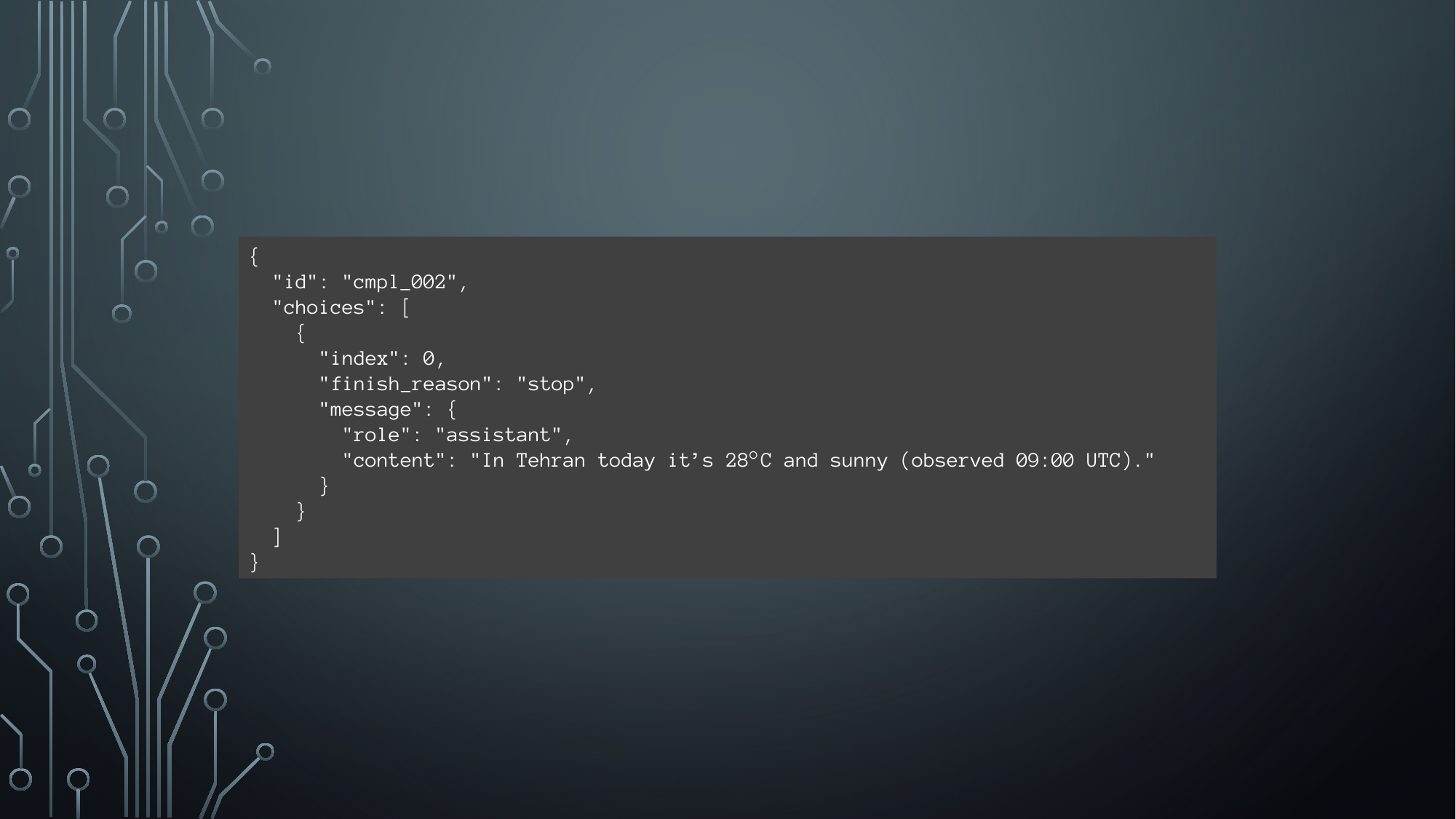

{
  "id": "cmpl_002",
  "choices": [
    {
      "index": 0,
      "finish_reason": "stop",
      "message": {
        "role": "assistant",
        "content": "In Tehran today it’s 28°C and sunny (observed 09:00 UTC)."
      }
    }
  ]
}